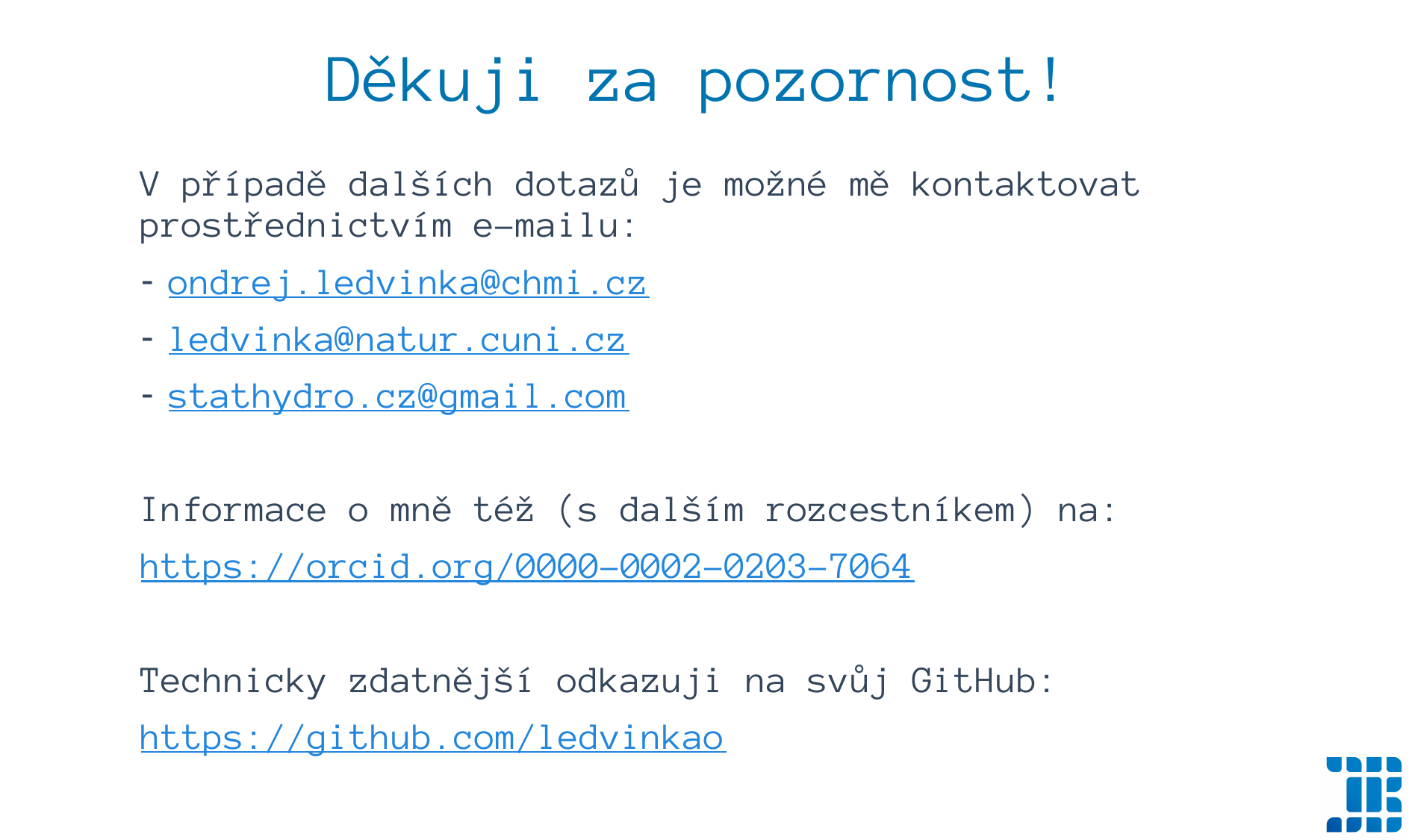

Děkuji za pozornost!
V případě dalších dotazů je možné mě kontaktovat prostřednictvím e-mailu:
ondrej.ledvinka@chmi.cz
ledvinka@natur.cuni.cz
stathydro.cz@gmail.com

Informace o mně též (s dalším rozcestníkem) na:
https://orcid.org/0000-0002-0203-7064

Technicky zdatnější odkazuji na svůj GitHub:
https://github.com/ledvinkao